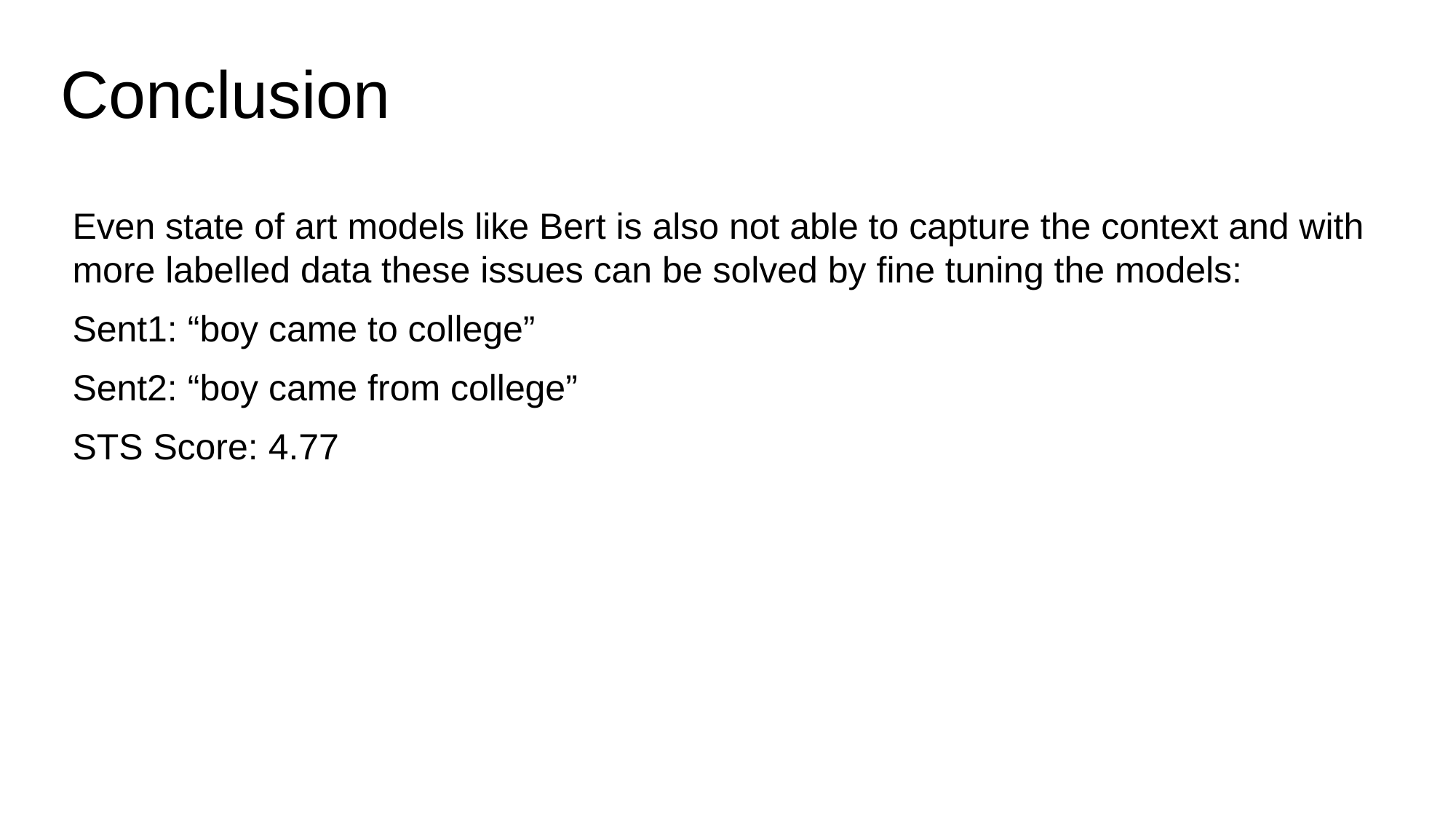

# Conclusion
Even state of art models like Bert is also not able to capture the context and with more labelled data these issues can be solved by fine tuning the models:
Sent1: “boy came to college”
Sent2: “boy came from college”
STS Score: 4.77